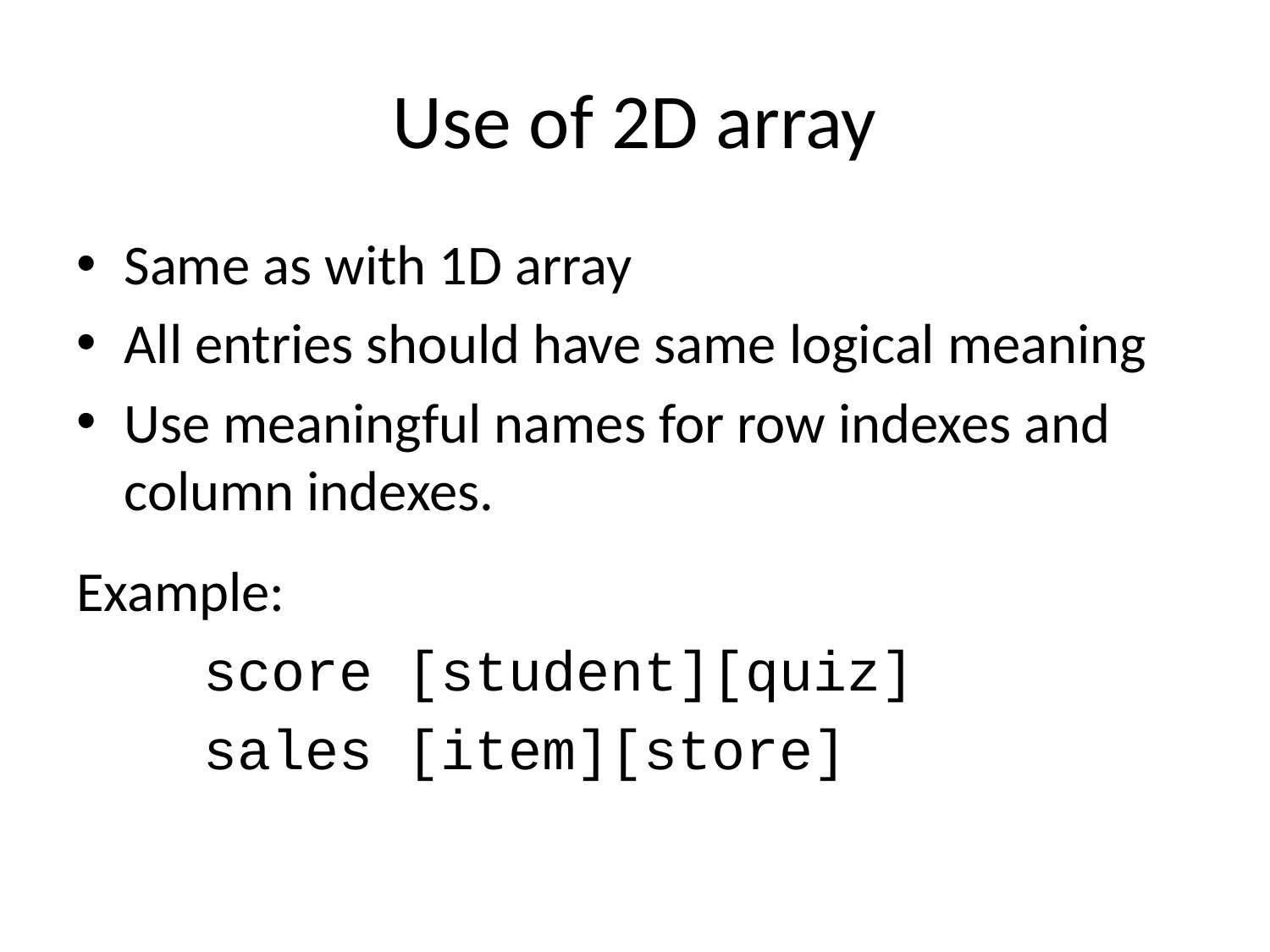

# Use of 2D array
Same as with 1D array
All entries should have same logical meaning
Use meaningful names for row indexes and column indexes.

Example:
	score [student][quiz]
	sales [item][store]